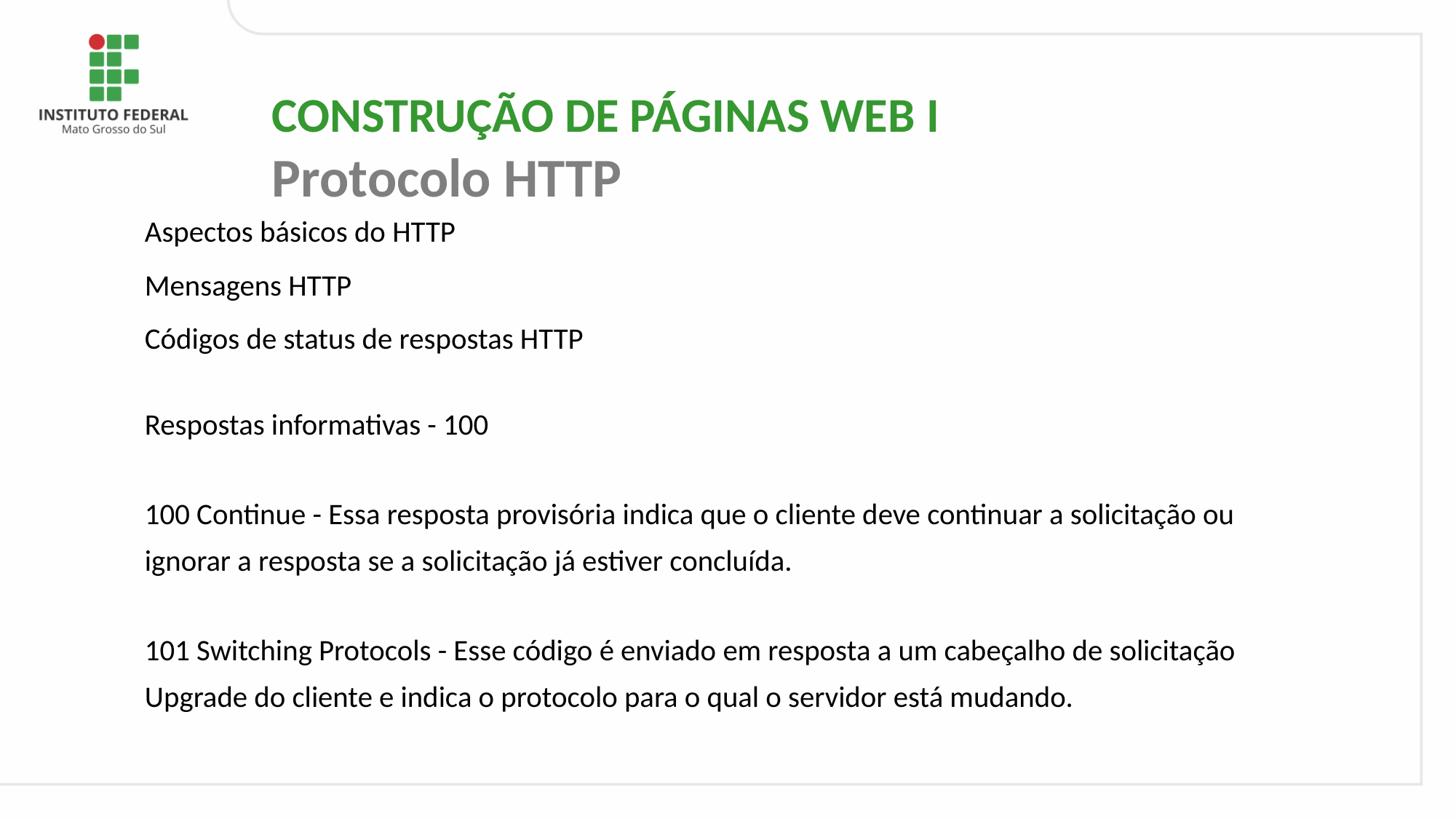

CONSTRUÇÃO DE PÁGINAS WEB I
Protocolo HTTP
# Aspectos básicos do HTTP
Mensagens HTTP
Códigos de status de respostas HTTP
Respostas informativas - 100
100 Continue - Essa resposta provisória indica que o cliente deve continuar a solicitação ou ignorar a resposta se a solicitação já estiver concluída.
101 Switching Protocols - Esse código é enviado em resposta a um cabeçalho de solicitação Upgrade do cliente e indica o protocolo para o qual o servidor está mudando.